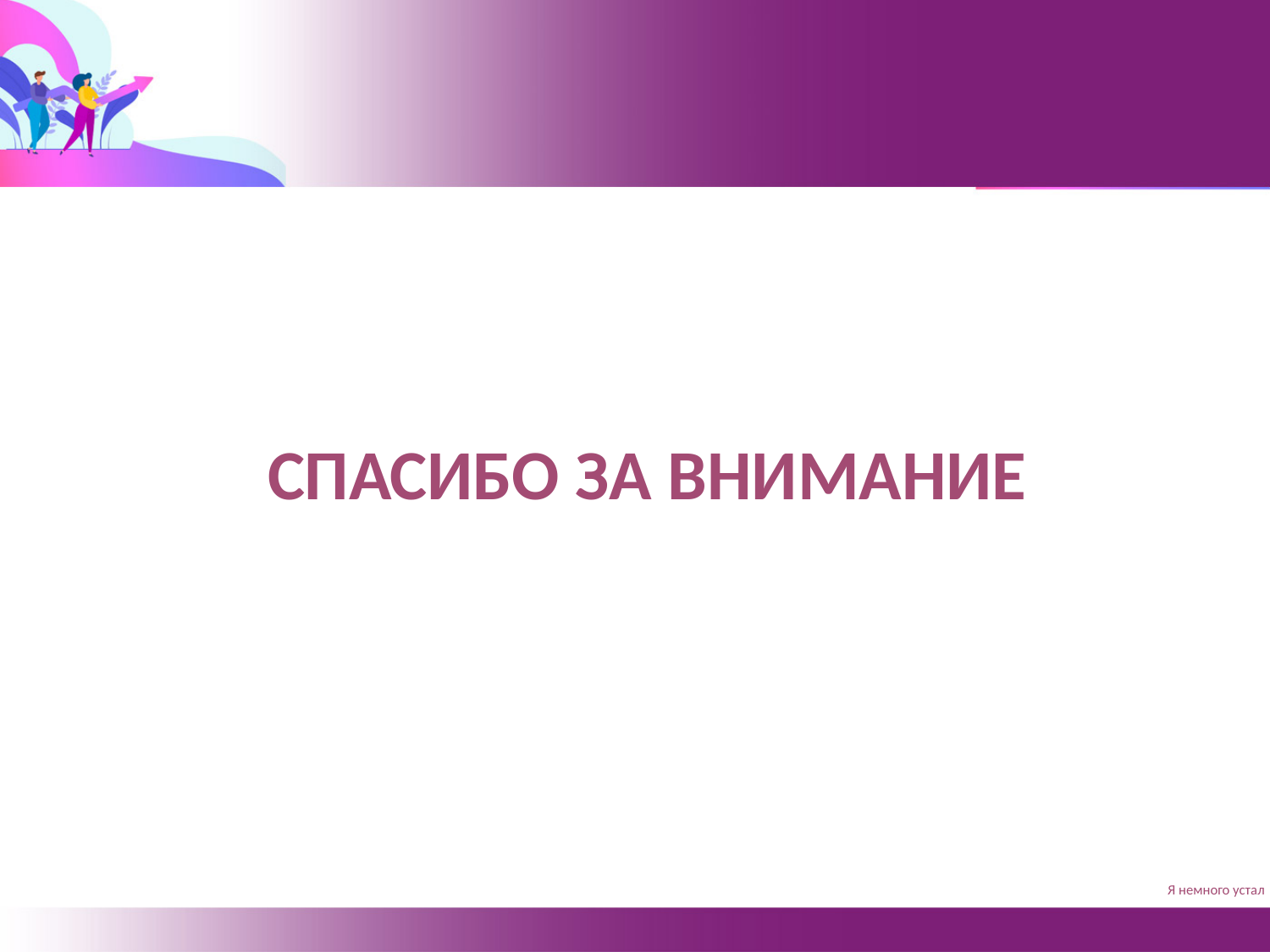

# СПАСИБО ЗА ВНИМАНИЕ
Я немного устал